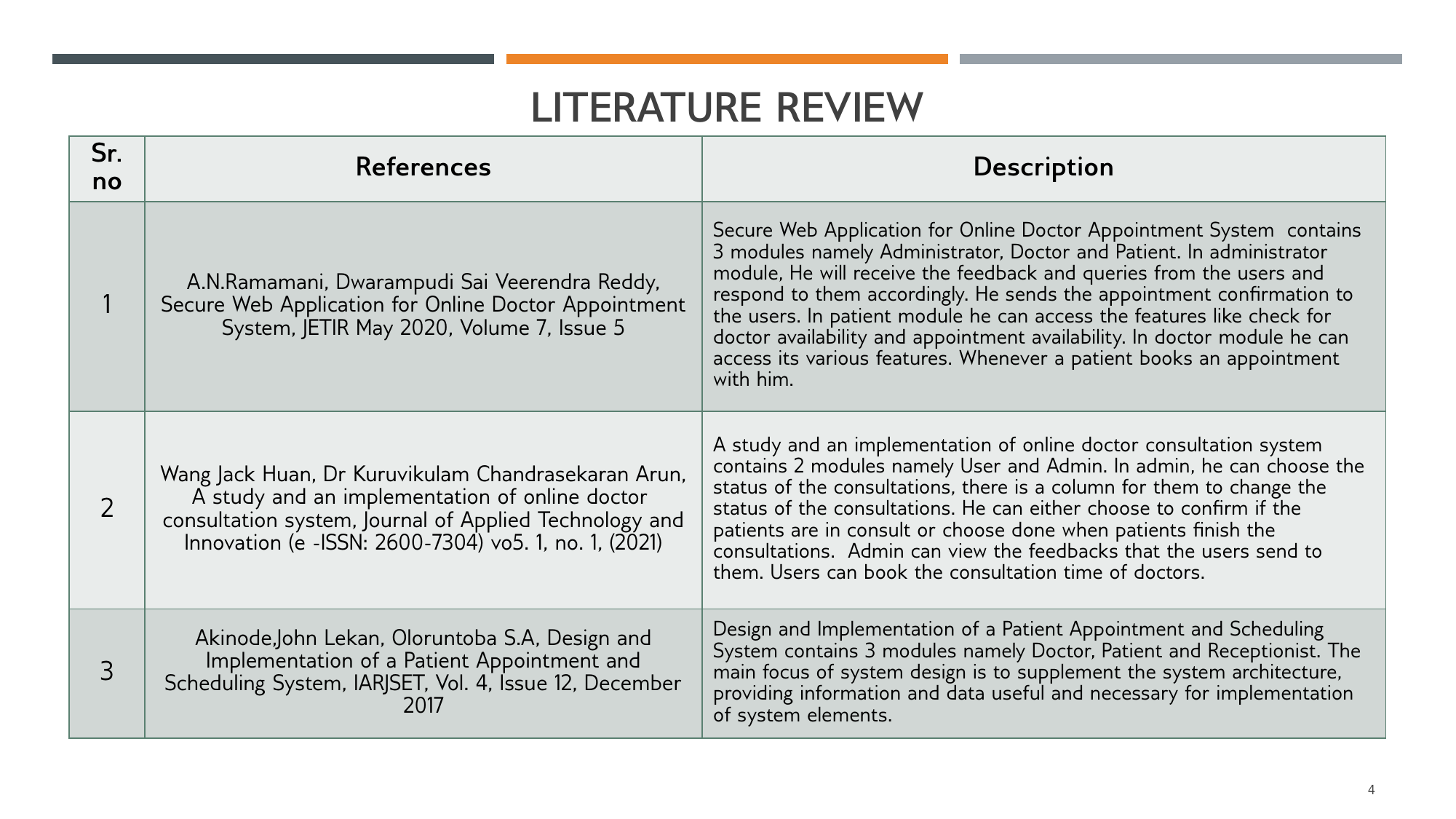

# Literature Review
| Sr. no | References | Description |
| --- | --- | --- |
| 1 | A.N.Ramamani, Dwarampudi Sai Veerendra Reddy, Secure Web Application for Online Doctor Appointment System, JETIR May 2020, Volume 7, Issue 5 | Secure Web Application for Online Doctor Appointment System contains 3 modules namely Administrator, Doctor and Patient. In administrator module, He will receive the feedback and queries from the users and respond to them accordingly. He sends the appointment confirmation to the users. In patient module he can access the features like check for doctor availability and appointment availability. In doctor module he can access its various features. Whenever a patient books an appointment with him. |
| 2 | Wang Jack Huan, Dr Kuruvikulam Chandrasekaran Arun, A study and an implementation of online doctor consultation system, Journal of Applied Technology and Innovation (e -ISSN: 2600-7304) vo5. 1, no. 1, (2021) | A study and an implementation of online doctor consultation system contains 2 modules namely User and Admin. In admin, he can choose the status of the consultations, there is a column for them to change the status of the consultations. He can either choose to confirm if the patients are in consult or choose done when patients finish the consultations. Admin can view the feedbacks that the users send to them. Users can book the consultation time of doctors. |
| 3 | Akinode,John Lekan, Oloruntoba S.A, Design and Implementation of a Patient Appointment and Scheduling System, IARJSET, Vol. 4, Issue 12, December 2017 | Design and Implementation of a Patient Appointment and Scheduling System contains 3 modules namely Doctor, Patient and Receptionist. The main focus of system design is to supplement the system architecture, providing information and data useful and necessary for implementation of system elements. |
4